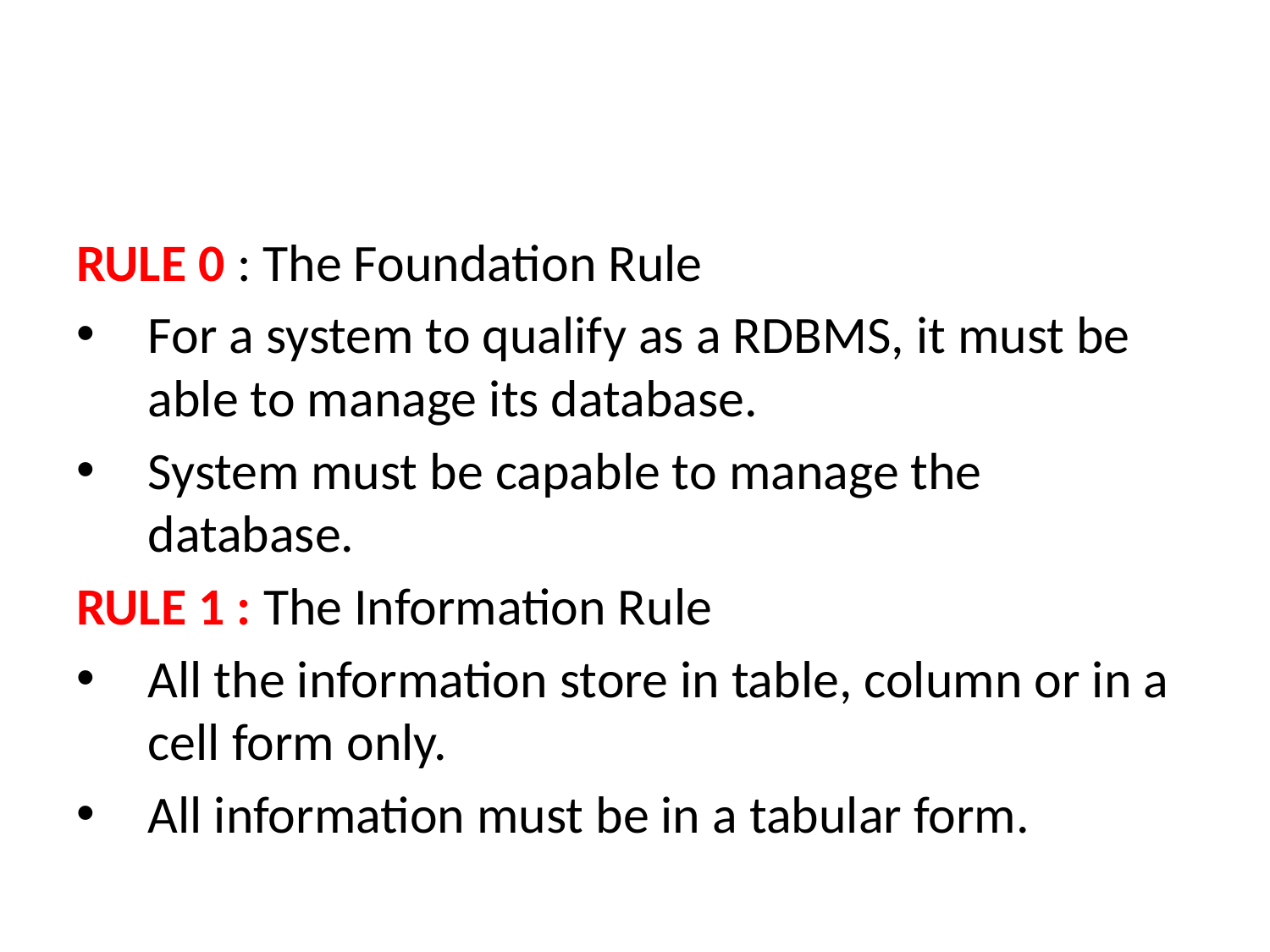

#
RULE 0 : The Foundation Rule
For a system to qualify as a RDBMS, it must be able to manage its database.
System must be capable to manage the database.
RULE 1 : The Information Rule
All the information store in table, column or in a cell form only.
All information must be in a tabular form.